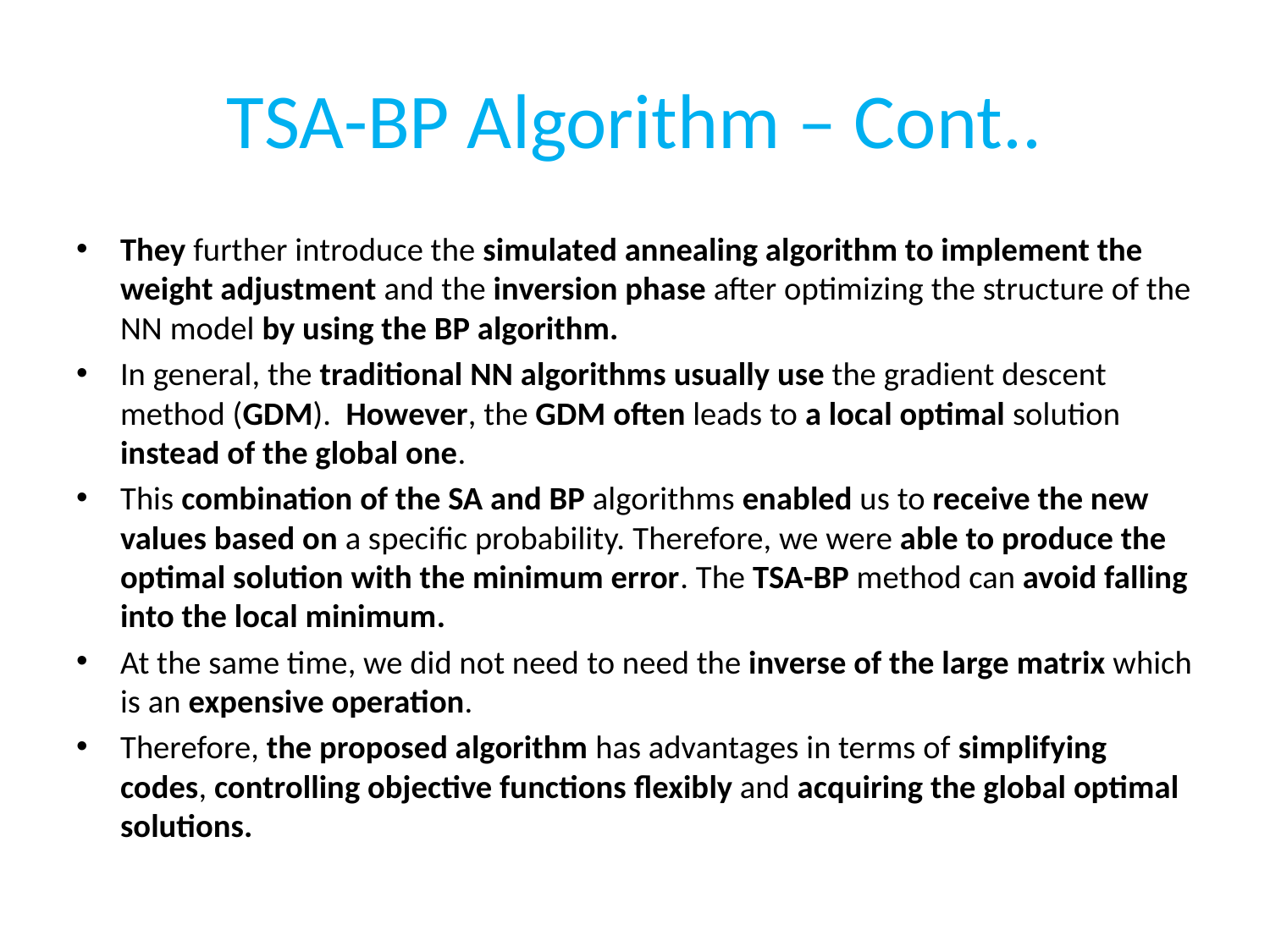

# TSA-BP Algorithm – Cont..
They further introduce the simulated annealing algorithm to implement the weight adjustment and the inversion phase after optimizing the structure of the NN model by using the BP algorithm.
In general, the traditional NN algorithms usually use the gradient descent method (GDM).  However, the GDM often leads to a local optimal solution instead of the global one.
This combination of the SA and BP algorithms enabled us to receive the new values based on a specific probability. Therefore, we were able to produce the optimal solution with the minimum error. The TSA-BP method can avoid falling into the local minimum.
At the same time, we did not need to need the inverse of the large matrix which is an expensive operation.
Therefore, the proposed algorithm has advantages in terms of simplifying codes, controlling objective functions flexibly and acquiring the global optimal solutions.